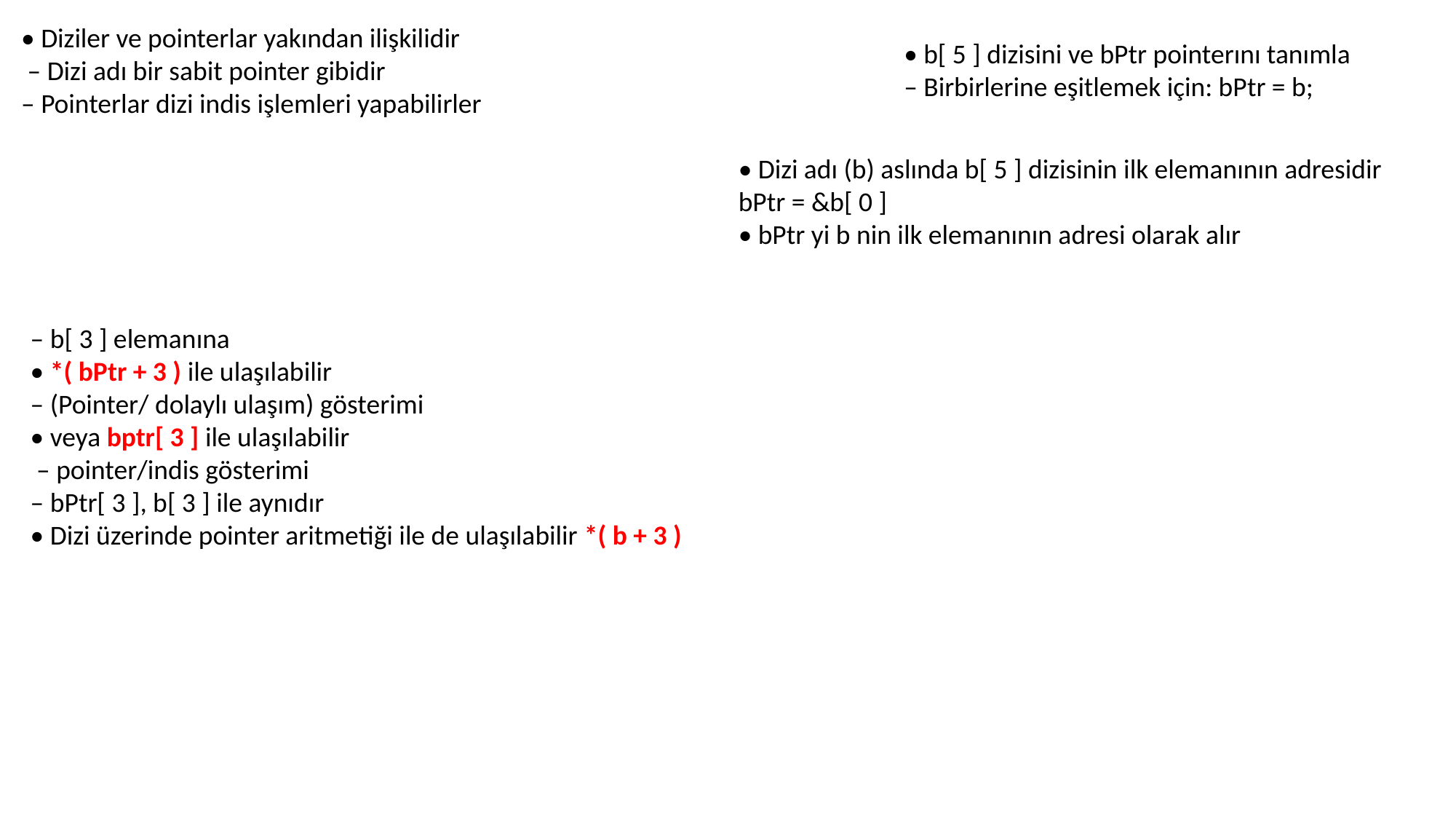

• Diziler ve pointerlar yakından ilişkilidir
 – Dizi adı bir sabit pointer gibidir
– Pointerlar dizi indis işlemleri yapabilirler
• b[ 5 ] dizisini ve bPtr pointerını tanımla
– Birbirlerine eşitlemek için: bPtr = b;
• Dizi adı (b) aslında b[ 5 ] dizisinin ilk elemanının adresidir
bPtr = &b[ 0 ]
• bPtr yi b nin ilk elemanının adresi olarak alır
– b[ 3 ] elemanına
• *( bPtr + 3 ) ile ulaşılabilir
– (Pointer/ dolaylı ulaşım) gösterimi
• veya bptr[ 3 ] ile ulaşılabilir
 – pointer/indis gösterimi
– bPtr[ 3 ], b[ 3 ] ile aynıdır
• Dizi üzerinde pointer aritmetiği ile de ulaşılabilir *( b + 3 )